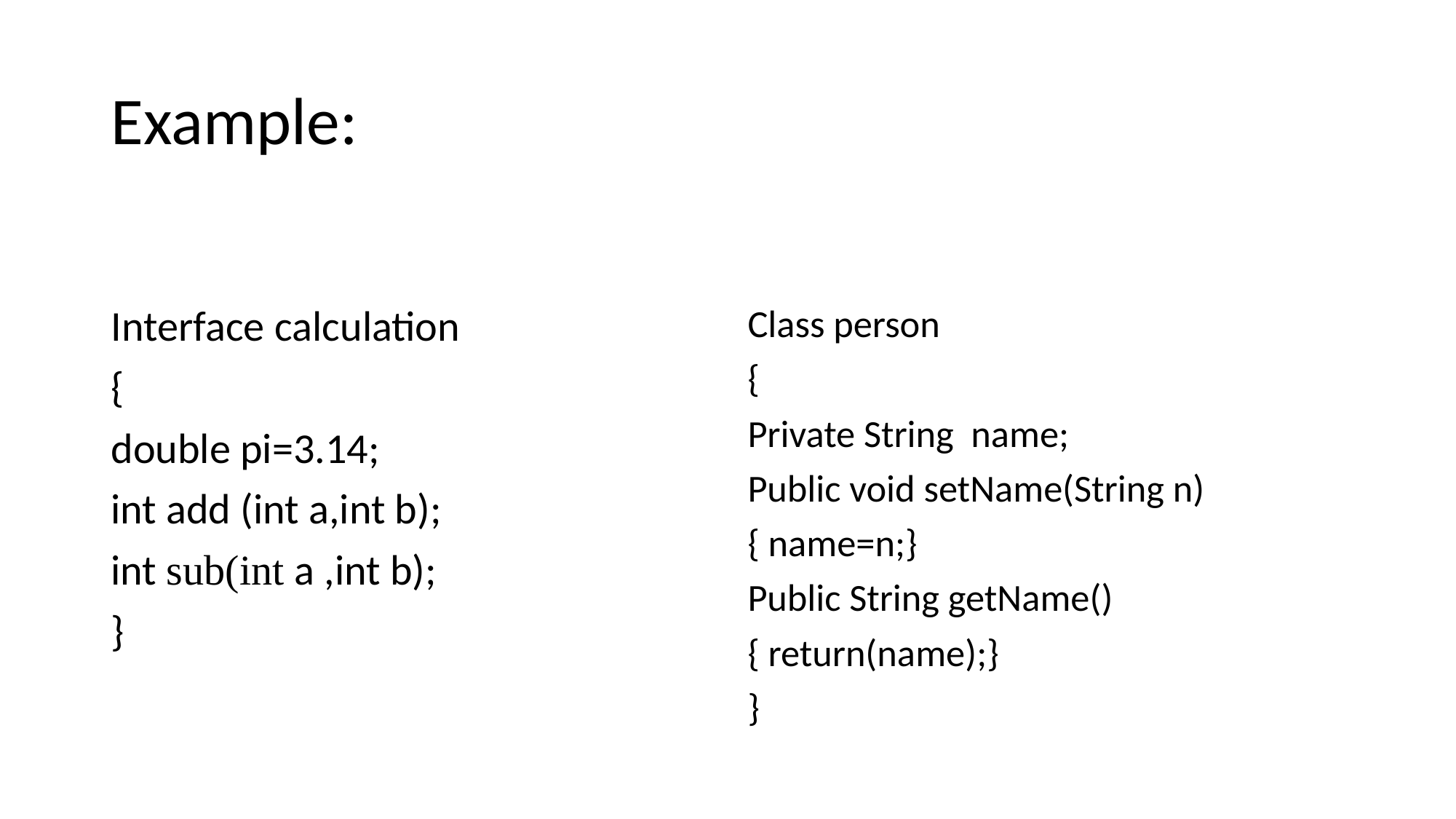

# Example:
Interface calculation
{
double pi=3.14;
int add (int a,int b);
int sub(int a ,int b);
}

Class person
{
Private String  name;
Public void setName(String n)
{ name=n;}
Public String getName()
{ return(name);}
}